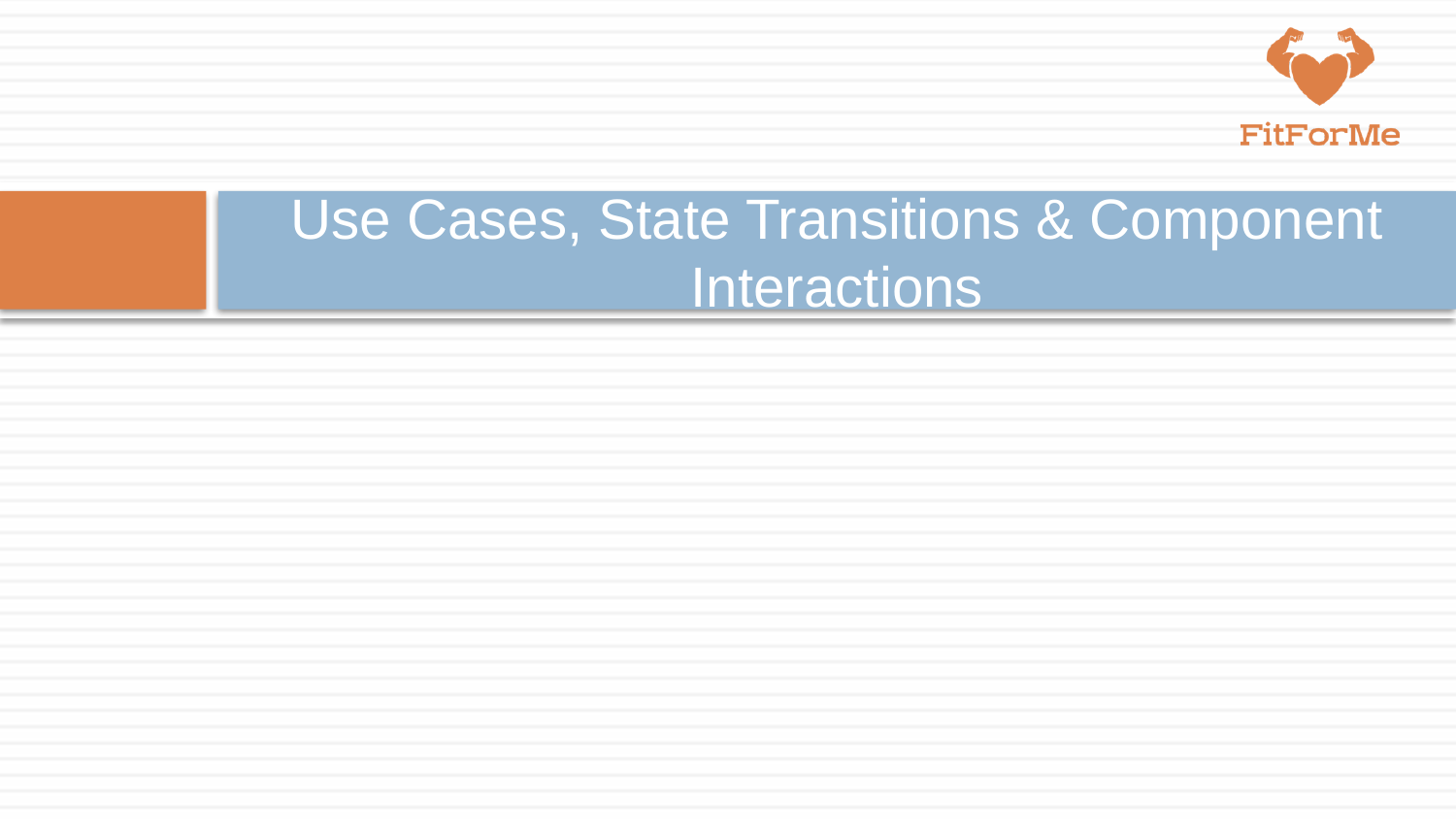

# Use Cases, State Transitions & Component Interactions